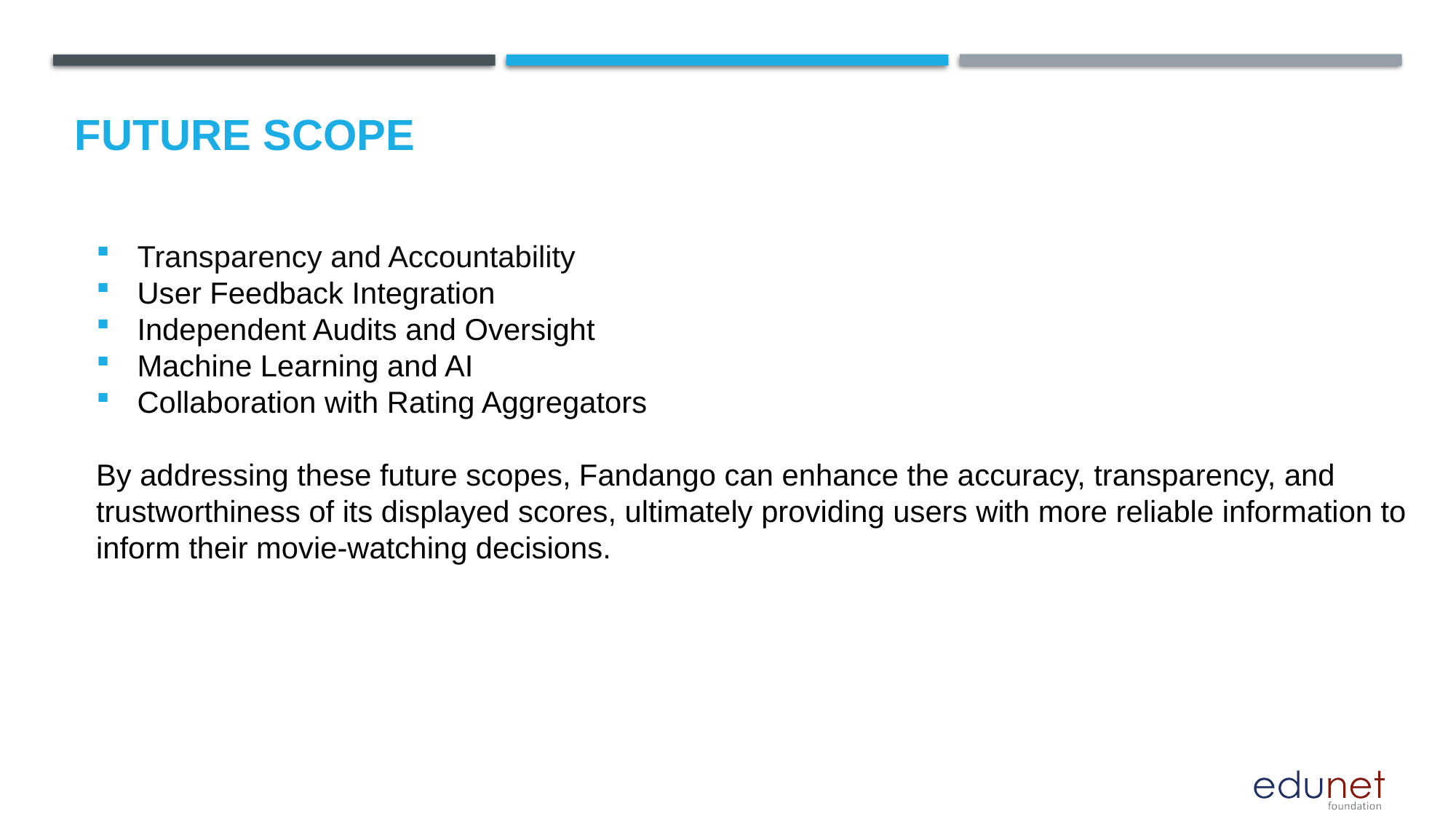

Future scope

Transparency and Accountability
User Feedback Integration
Independent Audits and Oversight
Machine Learning and AI
Collaboration with Rating Aggregators

By addressing these future scopes, Fandango can enhance the accuracy, transparency, and trustworthiness of its displayed scores, ultimately providing users with more reliable information to inform their movie-watching decisions.